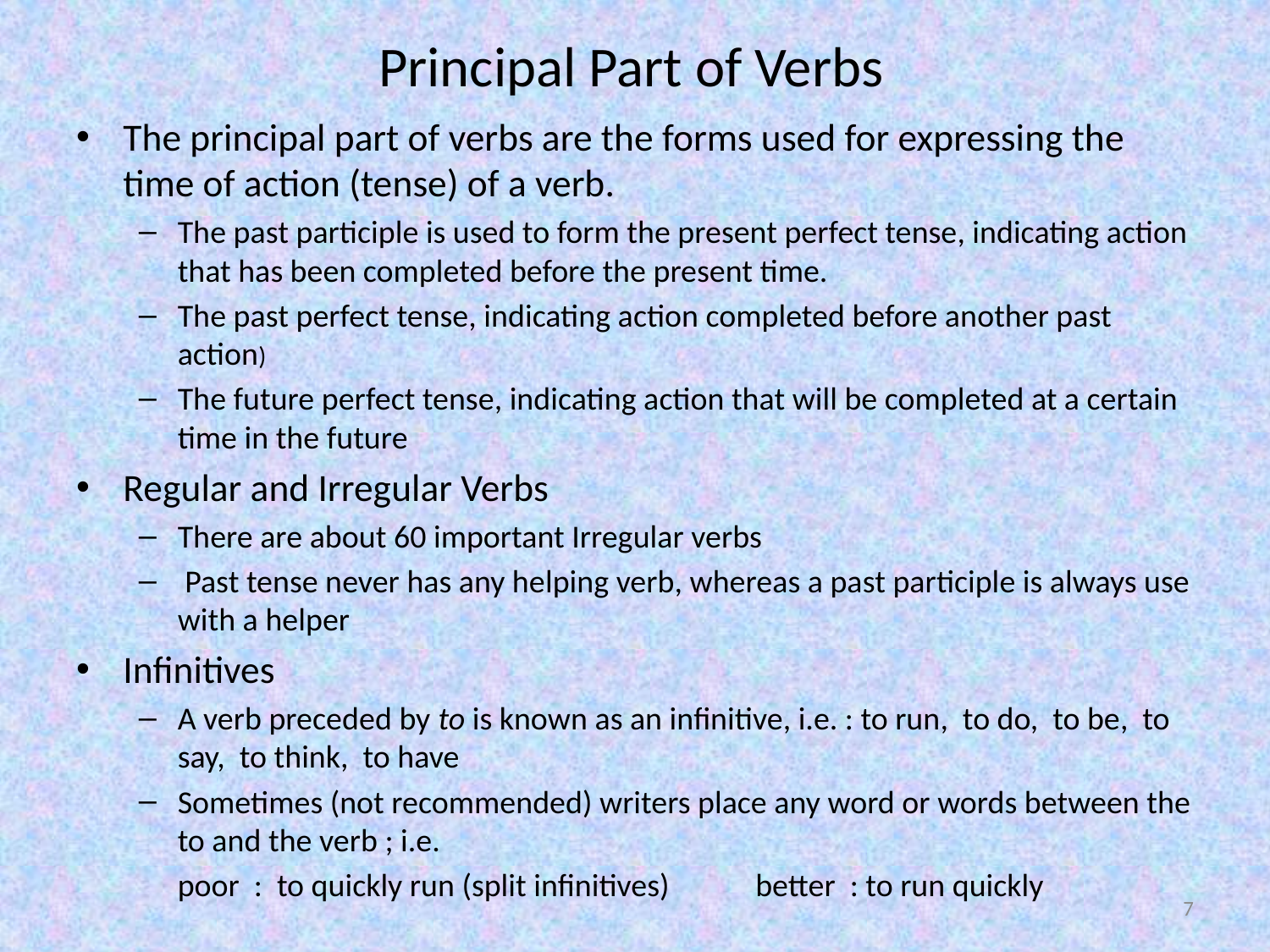

# Principal Part of Verbs
The principal part of verbs are the forms used for expressing the time of action (tense) of a verb.
The past participle is used to form the present perfect tense, indicating action that has been completed before the present time.
The past perfect tense, indicating action completed before another past action)
The future perfect tense, indicating action that will be completed at a certain time in the future
Regular and Irregular Verbs
There are about 60 important Irregular verbs
 Past tense never has any helping verb, whereas a past participle is always use with a helper
Infinitives
A verb preceded by to is known as an infinitive, i.e. : to run,  to do,  to be,  to say,  to think,  to have
Sometimes (not recommended) writers place any word or words between the to and the verb ; i.e.
	poor  :  to quickly run (split infinitives)	better  : to run quickly
7